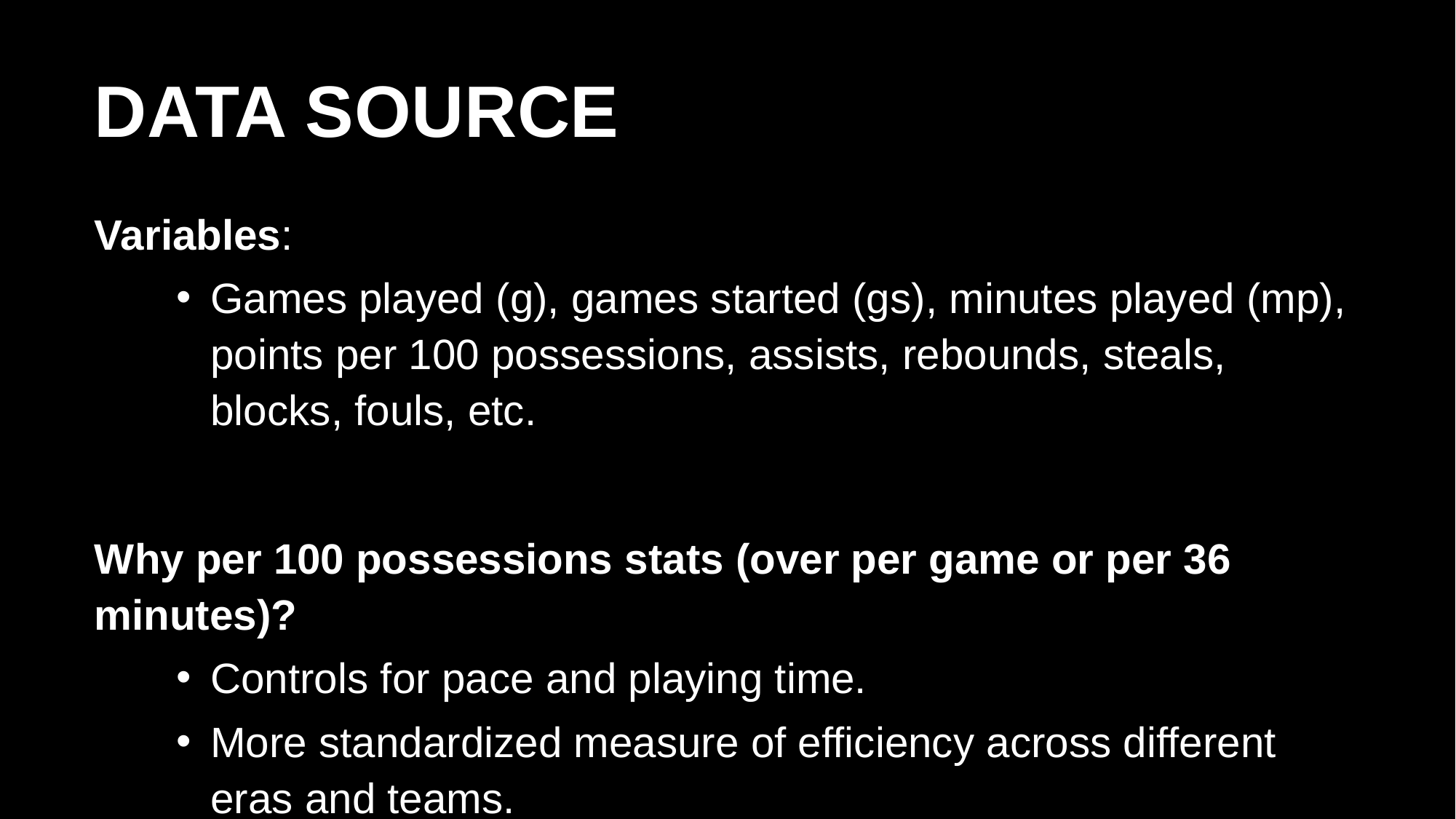

# Data source
Variables:
Games played (g), games started (gs), minutes played (mp), points per 100 possessions, assists, rebounds, steals, blocks, fouls, etc.

Why per 100 possessions stats (over per game or per 36 minutes)?
Controls for pace and playing time.
More standardized measure of efficiency across different eras and teams.